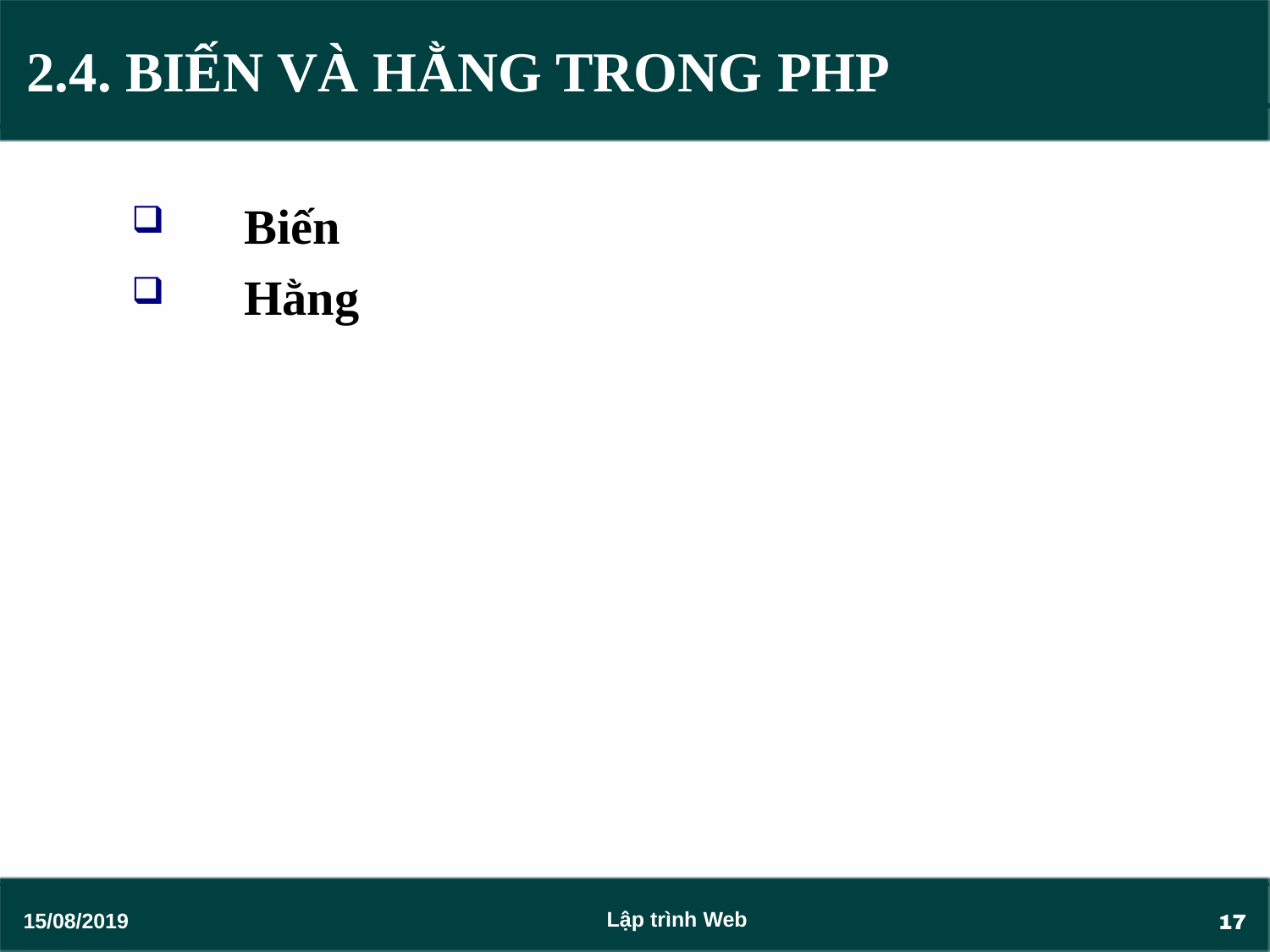

# 2.4. BIẾN VÀ HẰNG TRONG PHP
Biến
Hằng
17
Lập trình Web
15/08/2019